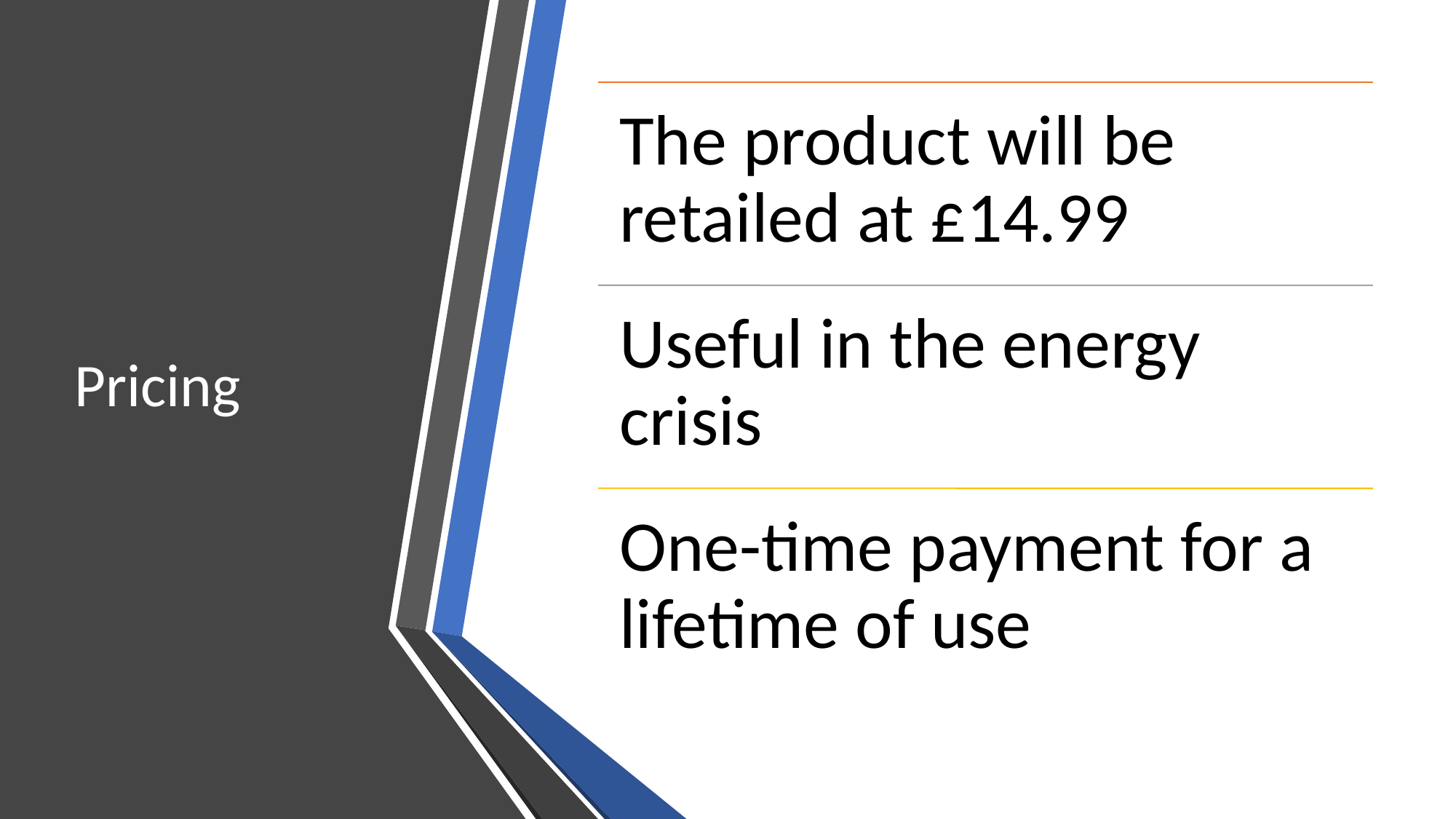

# Pricing
The product will be retailed at £14.99
Useful in the energy crisis
One-time payment for a lifetime of use